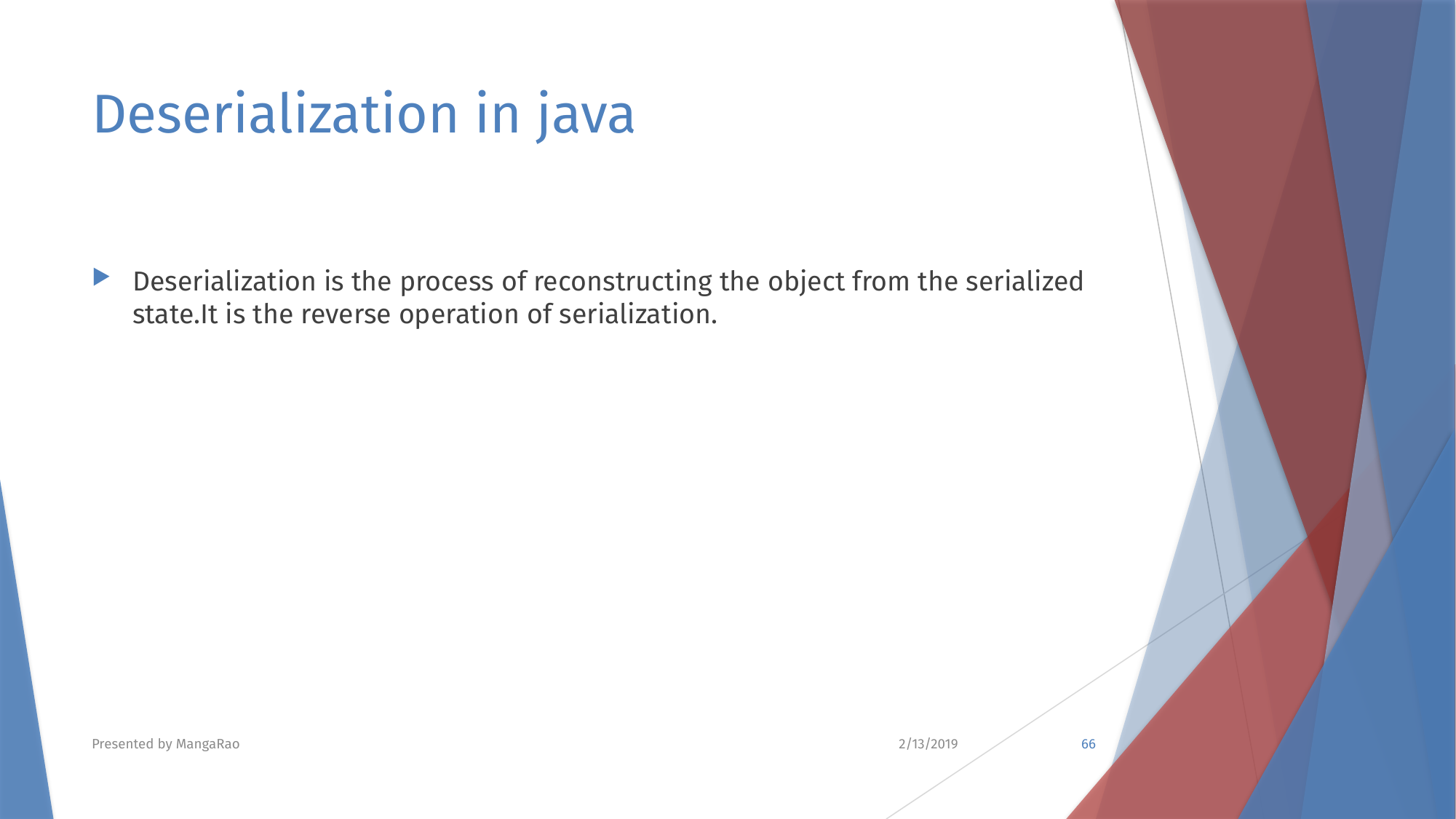

# Deserialization in java
Deserialization is the process of reconstructing the object from the serialized state.It is the reverse operation of serialization.
Presented by MangaRao
2/13/2019
66